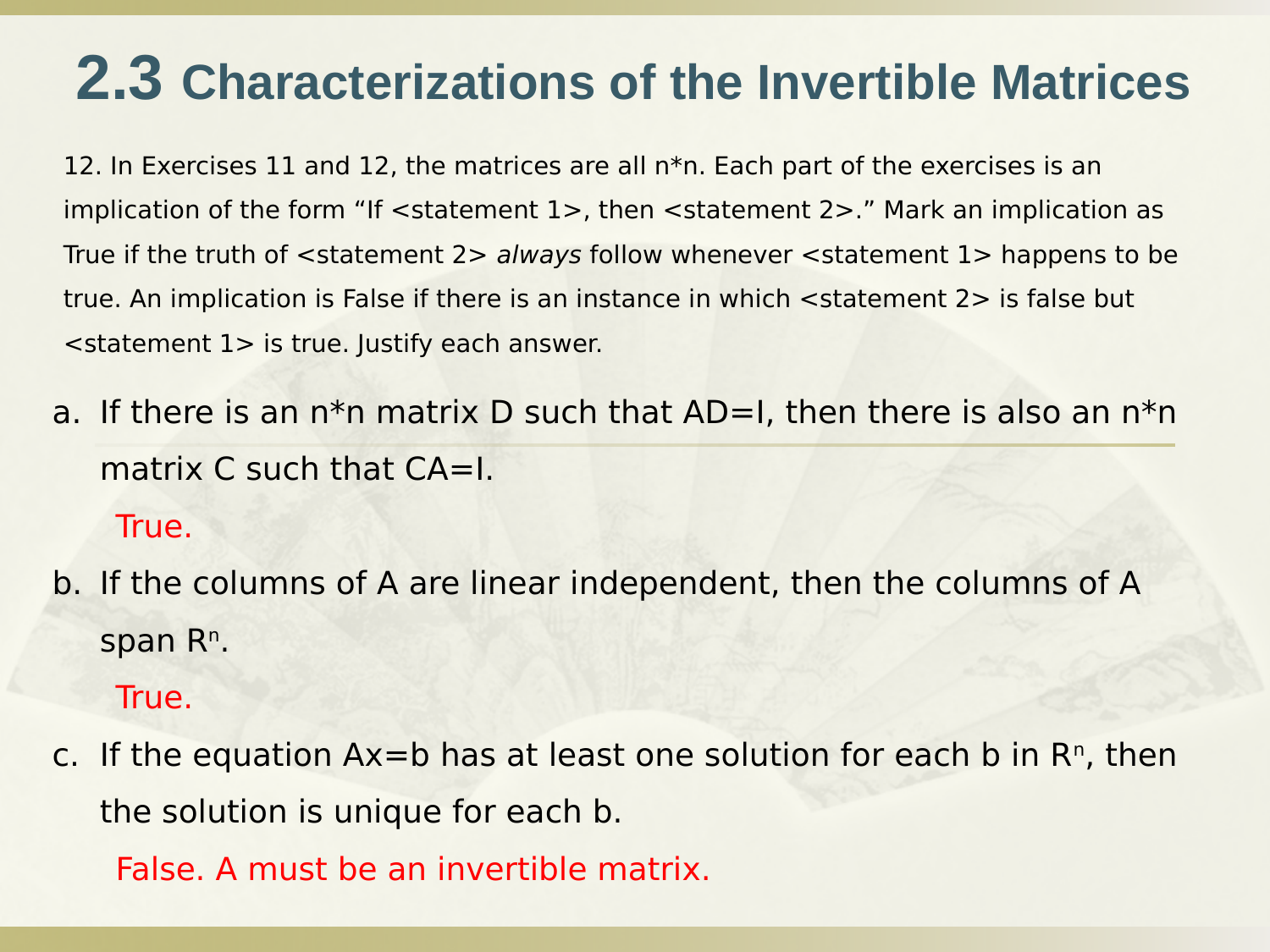

2.3 Characterizations of the Invertible Matrices
12. In Exercises 11 and 12, the matrices are all n*n. Each part of the exercises is an implication of the form “If <statement 1>, then <statement 2>.” Mark an implication as True if the truth of <statement 2> always follow whenever <statement 1> happens to be true. An implication is False if there is an instance in which <statement 2> is false but <statement 1> is true. Justify each answer.
If there is an n*n matrix D such that AD=I, then there is also an n*n matrix C such that CA=I.
True.
If the columns of A are linear independent, then the columns of A span Rn.
True.
If the equation Ax=b has at least one solution for each b in Rn, then the solution is unique for each b.
False. A must be an invertible matrix.